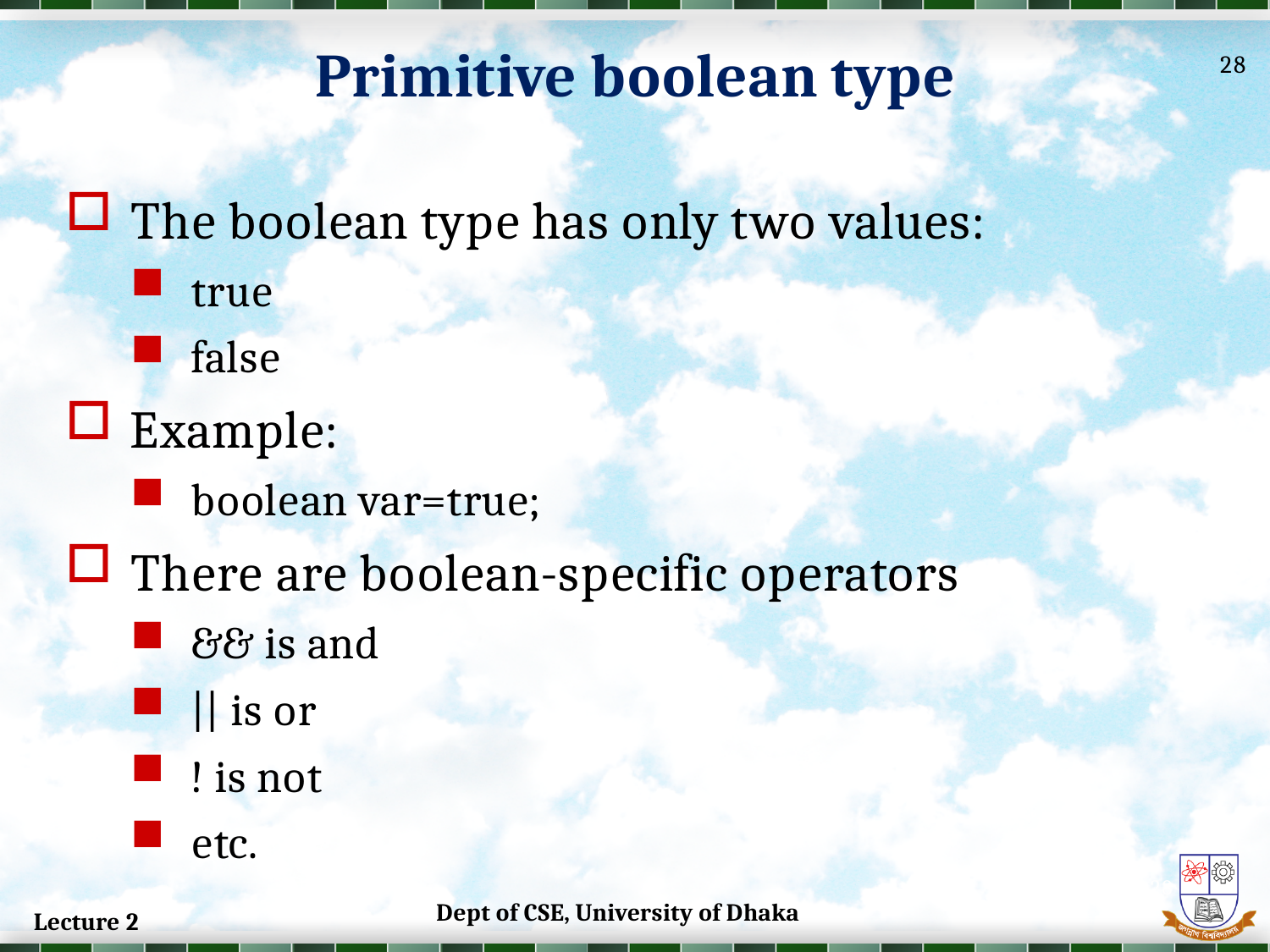

Primitive boolean type
28

The boolean type has only two values:
true
false
Example:
boolean var=true;
There are boolean-specific operators
&& is and
|| is or
! is not
etc.

28
Dept of CSE, University of Dhaka